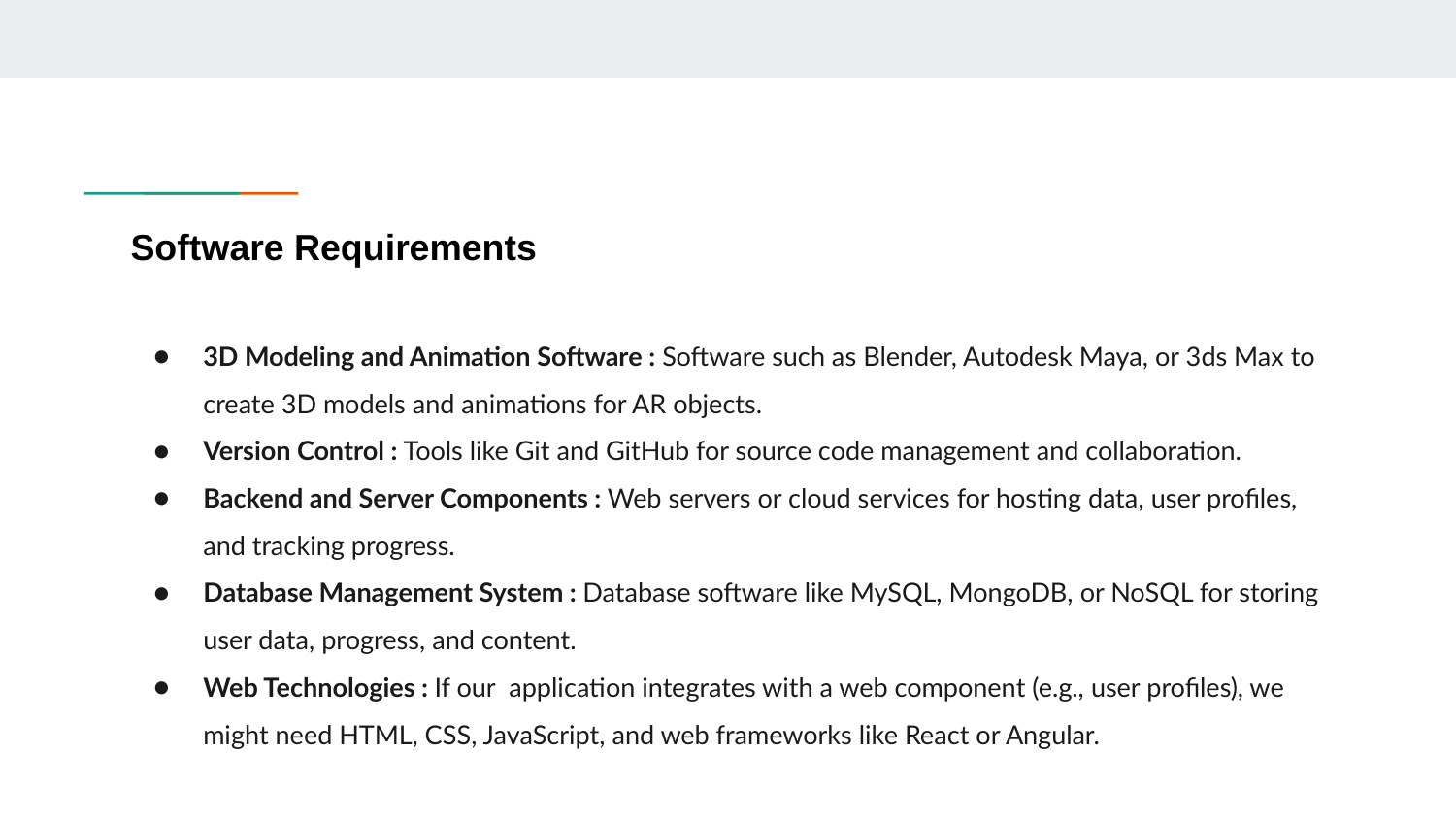

# Software Requirements
3D Modeling and Animation Software : Software such as Blender, Autodesk Maya, or 3ds Max to create 3D models and animations for AR objects.
Version Control : Tools like Git and GitHub for source code management and collaboration.
Backend and Server Components : Web servers or cloud services for hosting data, user profiles, and tracking progress.
Database Management System : Database software like MySQL, MongoDB, or NoSQL for storing user data, progress, and content.
Web Technologies : If our  application integrates with a web component (e.g., user profiles), we might need HTML, CSS, JavaScript, and web frameworks like React or Angular.